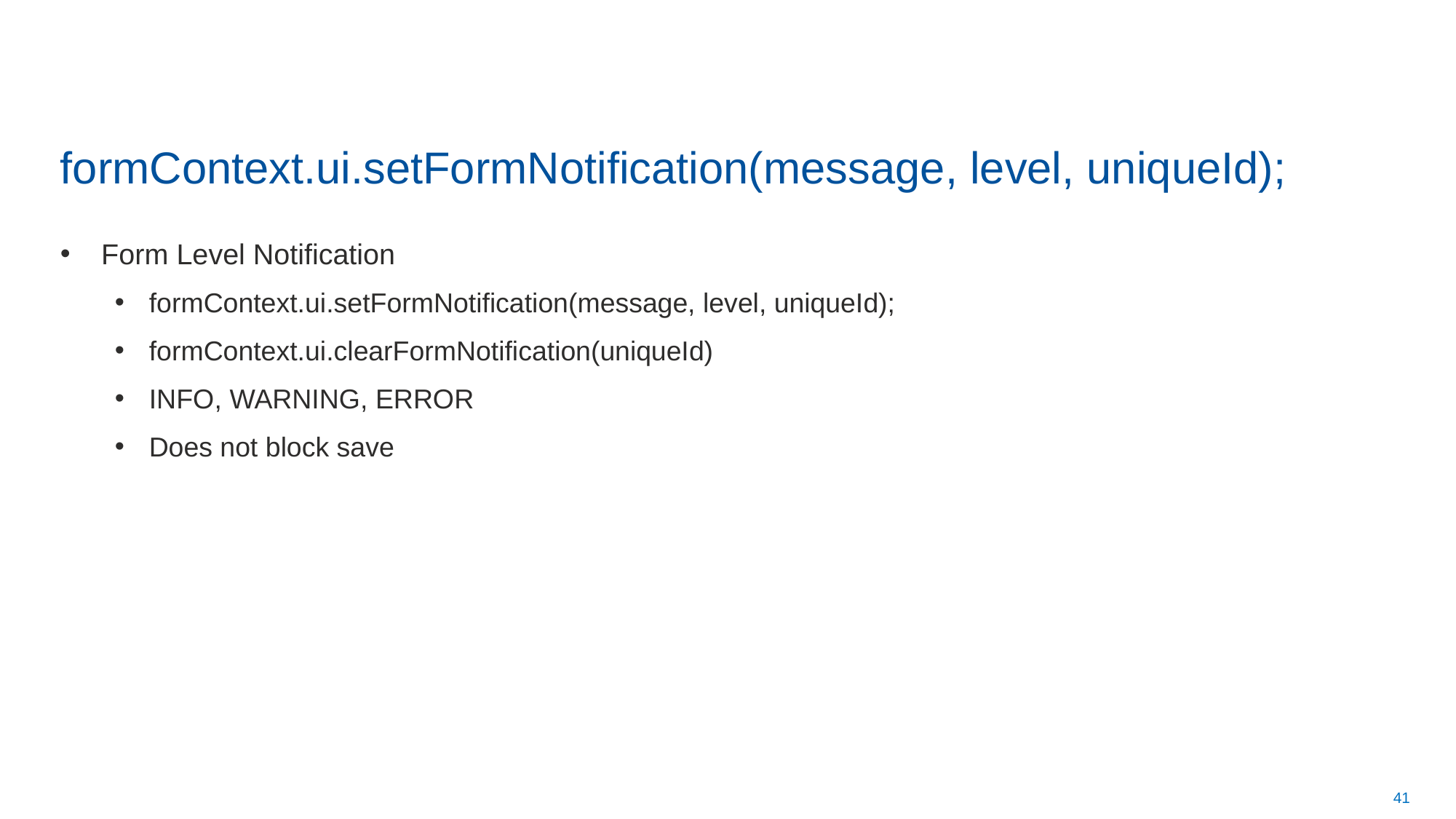

# formContext.ui.setFormNotification(message, level, uniqueId);
Form Level Notification
formContext.ui.setFormNotification(message, level, uniqueId);
formContext.ui.clearFormNotification(uniqueId)
INFO, WARNING, ERROR
Does not block save